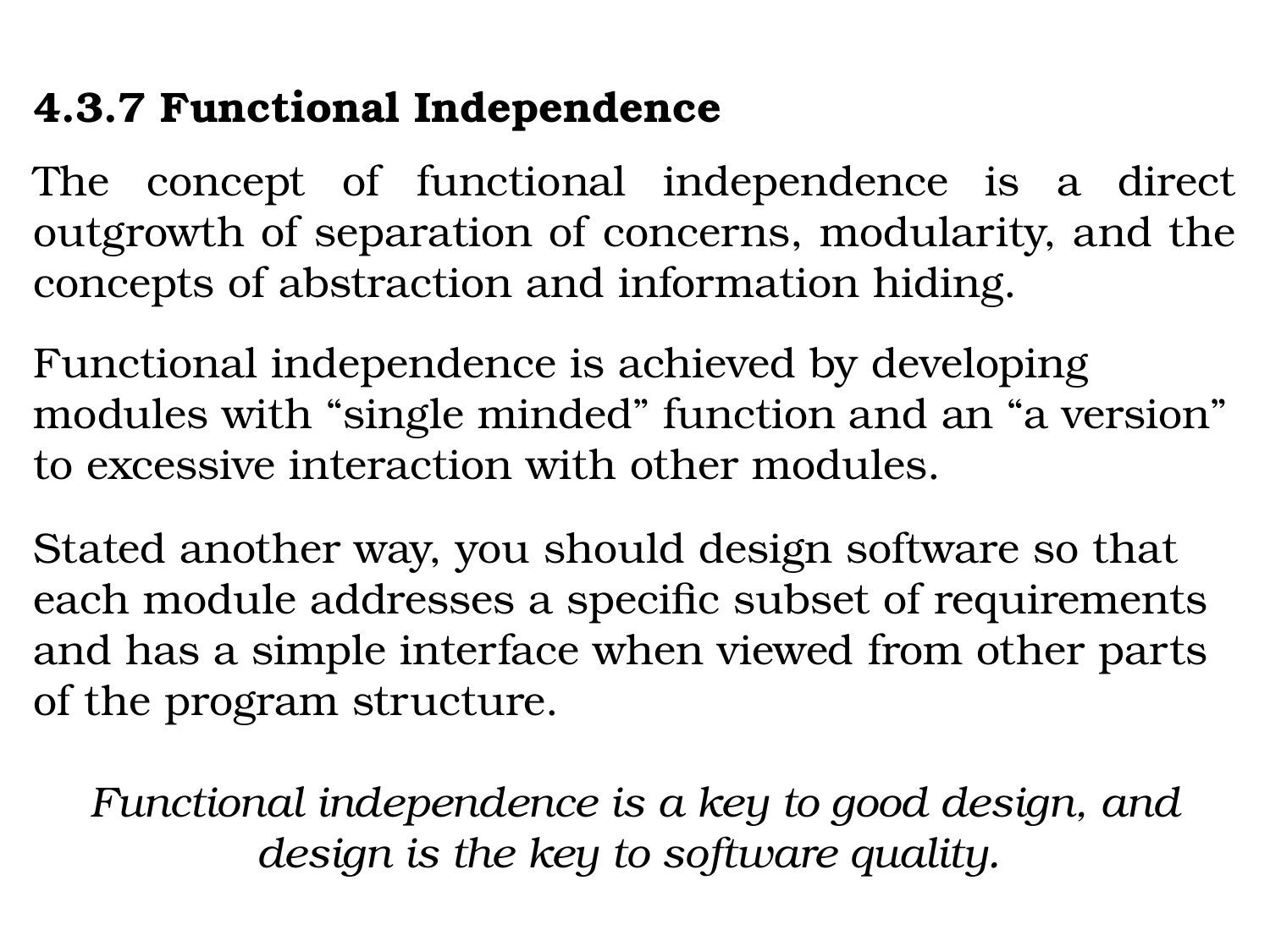

4.3.7 Functional Independence

The concept of functional independence is a direct outgrowth of separation of concerns, modularity, and the concepts of abstraction and information hiding.

Functional independence is achieved by developing modules with “single minded” function and an “a version” to excessive interaction with other modules.

Stated another way, you should design software so that each module addresses a specific subset of requirements and has a simple interface when viewed from other parts of the program structure.

Functional independence is a key to good design, and design is the key to software quality.